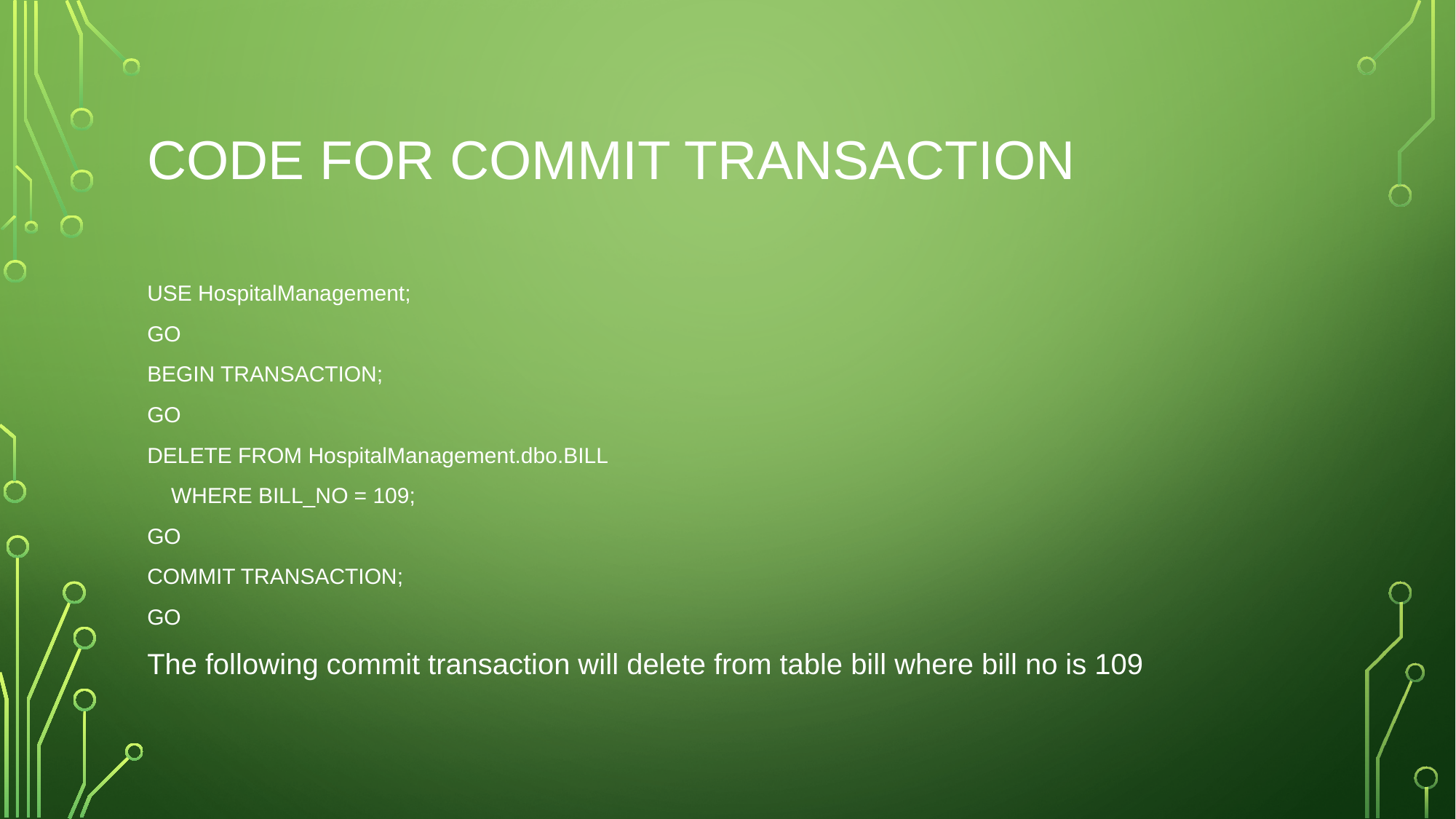

# Code for commit transaction
USE HospitalManagement;
GO
BEGIN TRANSACTION;
GO
DELETE FROM HospitalManagement.dbo.BILL
    WHERE BILL_NO = 109;
GO
COMMIT TRANSACTION;
GO
The following commit transaction will delete from table bill where bill no is 109